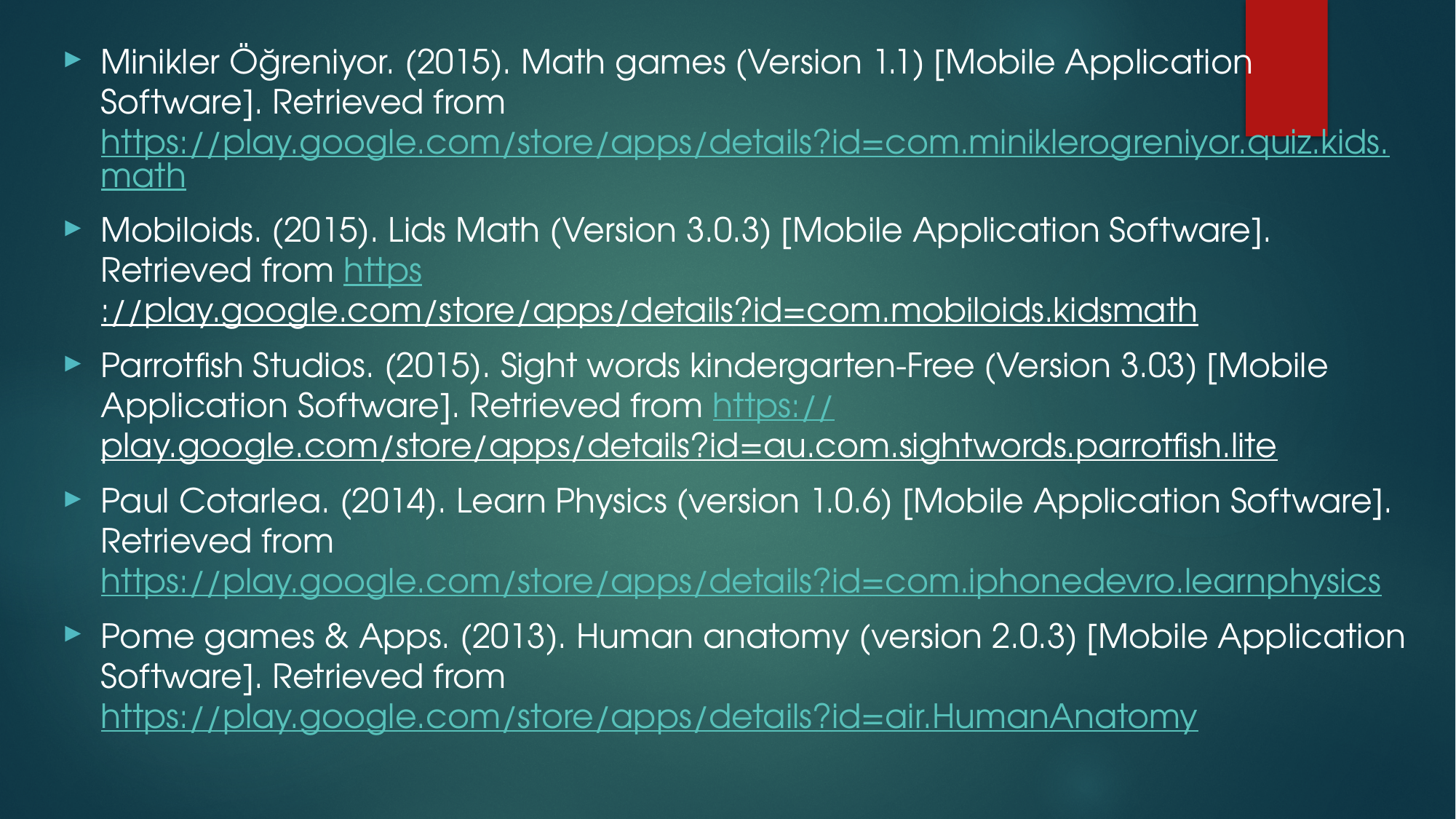

Minikler Öğreniyor. (2015). Math games (Version 1.1) [Mobile Application Software]. Retrieved from https://play.google.com/store/apps/details?id=com.miniklerogreniyor.quiz.kids.math
Mobiloids. (2015). Lids Math (Version 3.0.3) [Mobile Application Software]. Retrieved from https://play.google.com/store/apps/details?id=com.mobiloids.kidsmath
Parrotfish Studios. (2015). Sight words kindergarten-Free (Version 3.03) [Mobile Application Software]. Retrieved from https://play.google.com/store/apps/details?id=au.com.sightwords.parrotfish.lite
Paul Cotarlea. (2014). Learn Physics (version 1.0.6) [Mobile Application Software]. Retrieved from https://play.google.com/store/apps/details?id=com.iphonedevro.learnphysics
Pome games & Apps. (2013). Human anatomy (version 2.0.3) [Mobile Application Software]. Retrieved from https://play.google.com/store/apps/details?id=air.HumanAnatomy